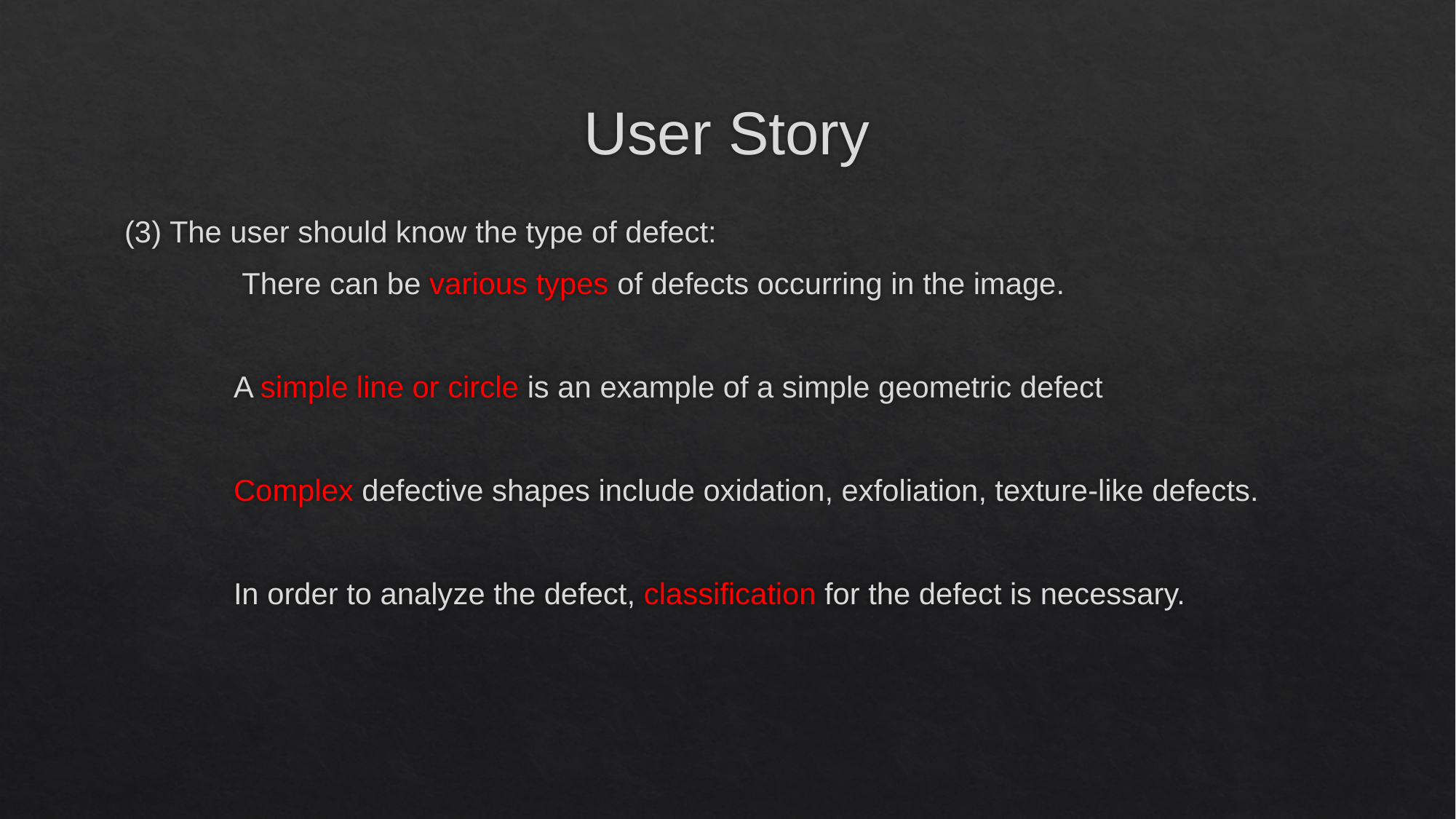

# User Story
(3) The user should know the type of defect:
	 There can be various types of defects occurring in the image.

	A simple line or circle is an example of a simple geometric defect

	Complex defective shapes include oxidation, exfoliation, texture-like defects.

	In order to analyze the defect, classification for the defect is necessary.